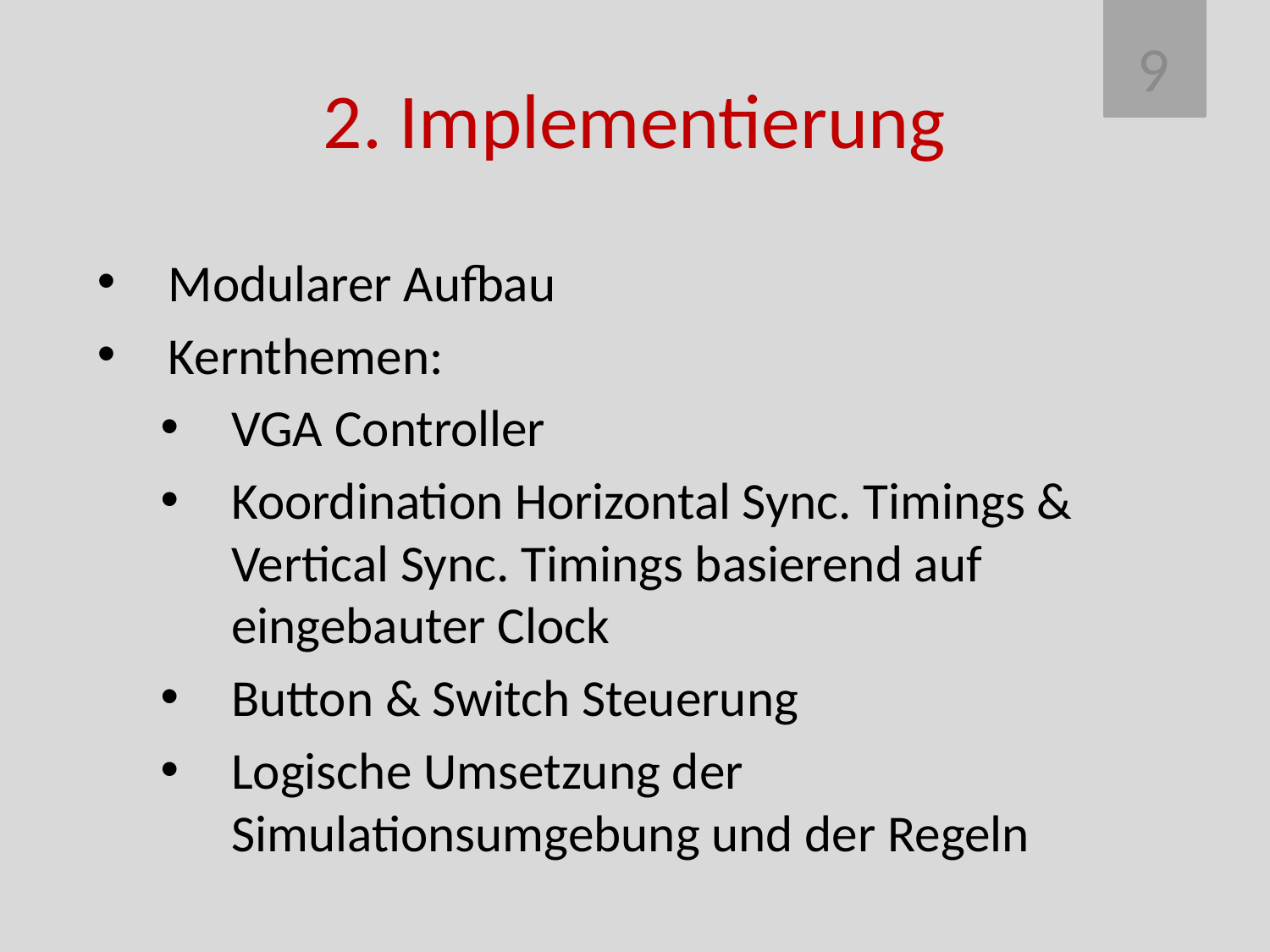

9
# 2. Implementierung
Modularer Aufbau
Kernthemen:
VGA Controller
Koordination Horizontal Sync. Timings & Vertical Sync. Timings basierend auf eingebauter Clock
Button & Switch Steuerung
Logische Umsetzung der Simulationsumgebung und der Regeln